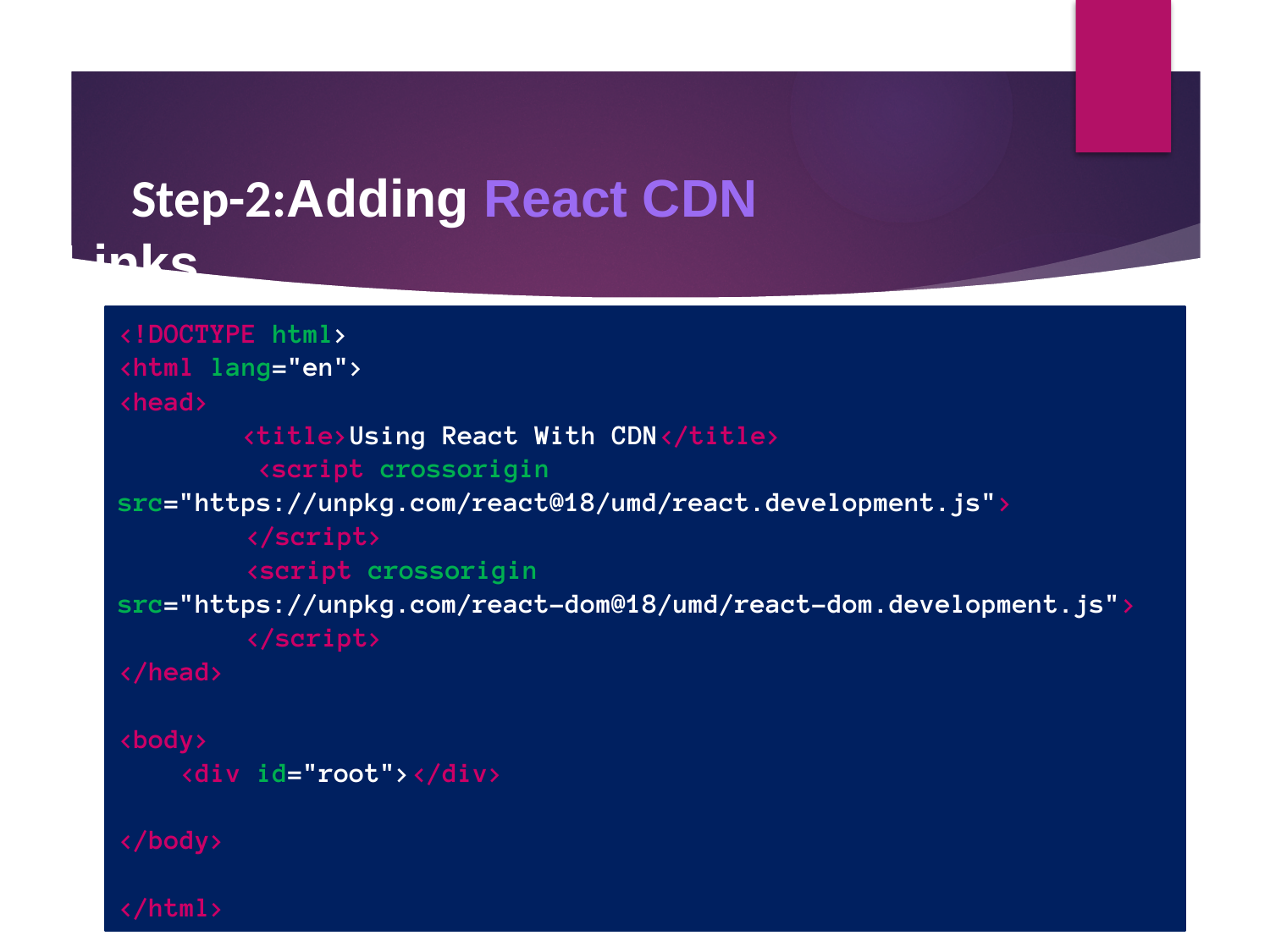

Step-2:Adding React CDN Links
<!DOCTYPE html>
<html lang="en">
<head>
        <title>Using React With CDN</title>
         <script crossorigin src="https://unpkg.com/react@18/umd/react.development.js">
	</script>
    	<script crossorigin
src="https://unpkg.com/react-dom@18/umd/react-dom.development.js">
	</script>
</head>

<body>
    <div id="root"></div>

</body>

</html>
At this point, our HTML page should look as follows: